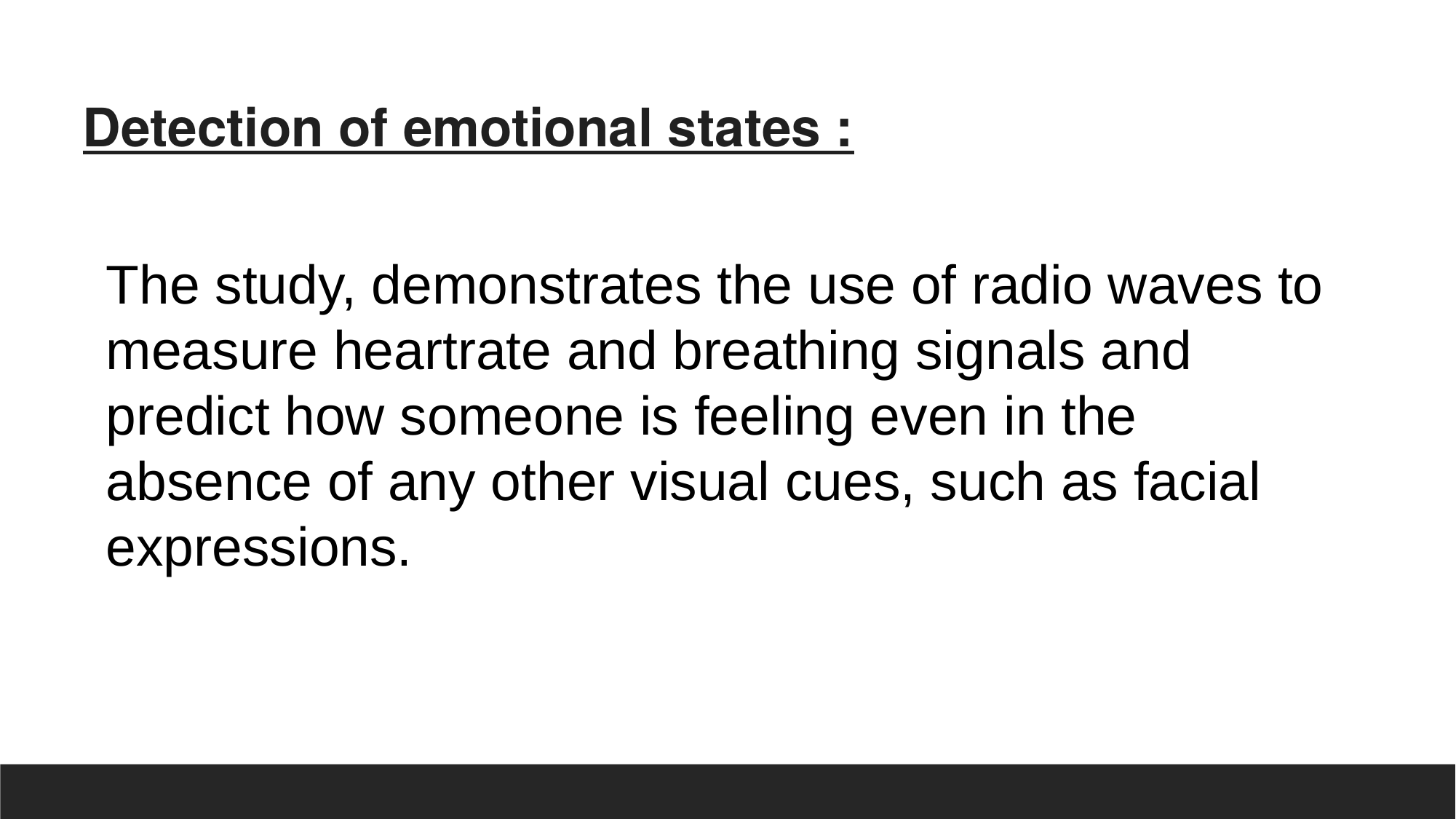

Detection of emotional states :
The study, demonstrates the use of radio waves to measure heartrate and breathing signals and predict how someone is feeling even in the absence of any other visual cues, such as facial expressions.